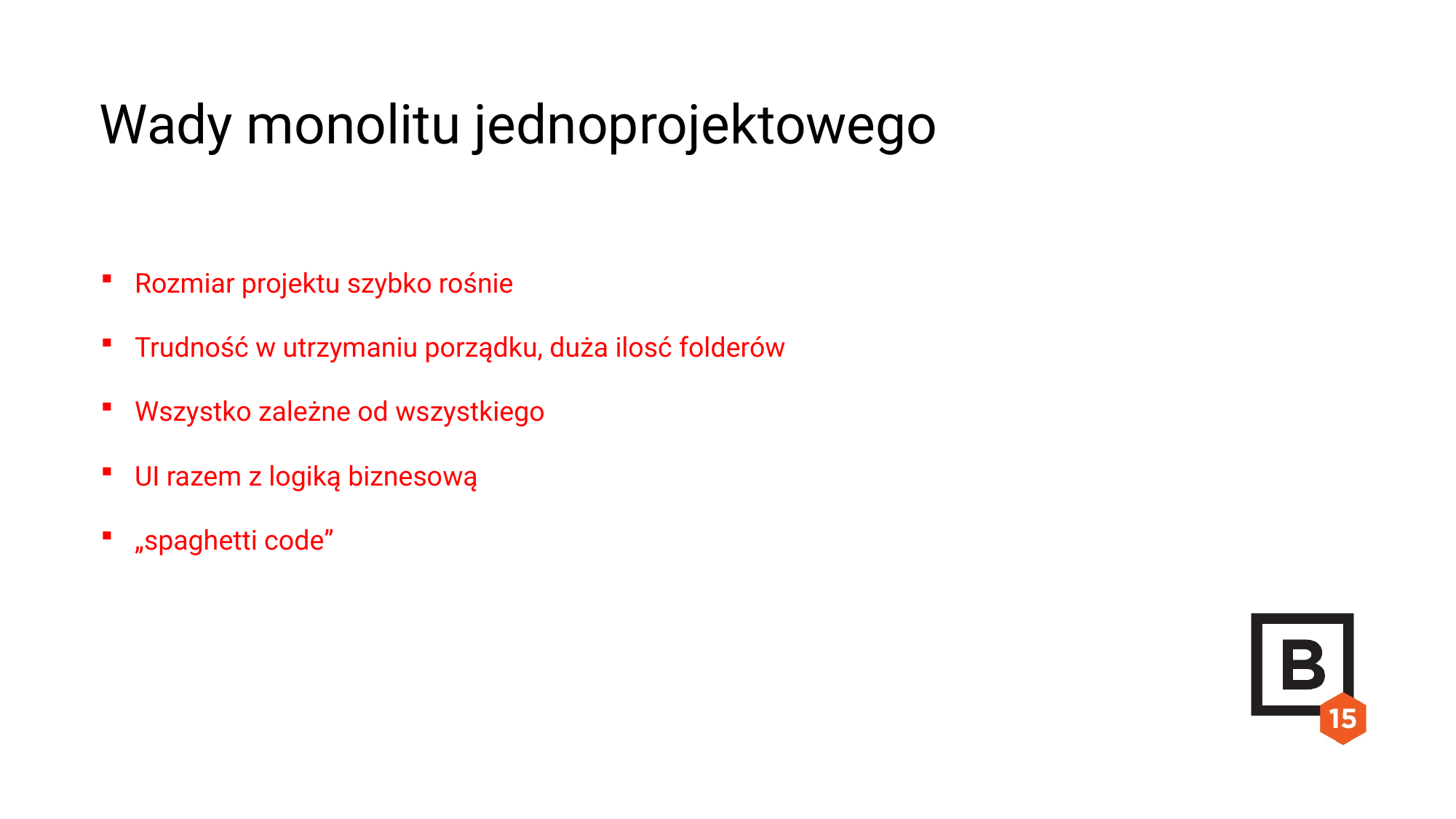

Wady monolitu jednoprojektowego

Rozmiar projektu szybko rośnie
Trudność w utrzymaniu porządku, duża ilosć folderów
Wszystko zależne od wszystkiego
UI razem z logiką biznesową
„spaghetti code”